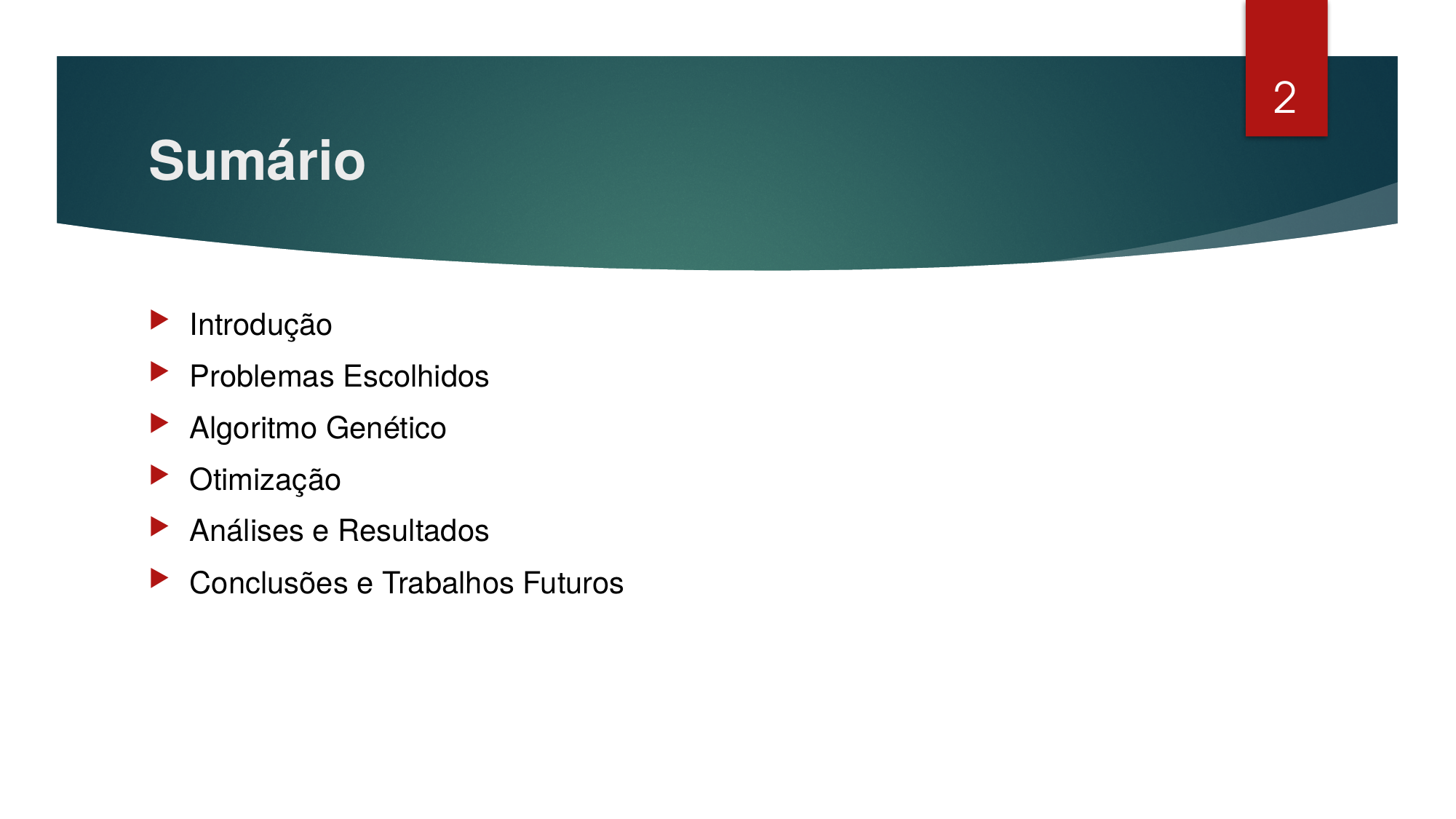

2
# Sumário
Introdução
Problemas Escolhidos
Algoritmo Genético
Otimização
Análises e Resultados
Conclusões e Trabalhos Futuros